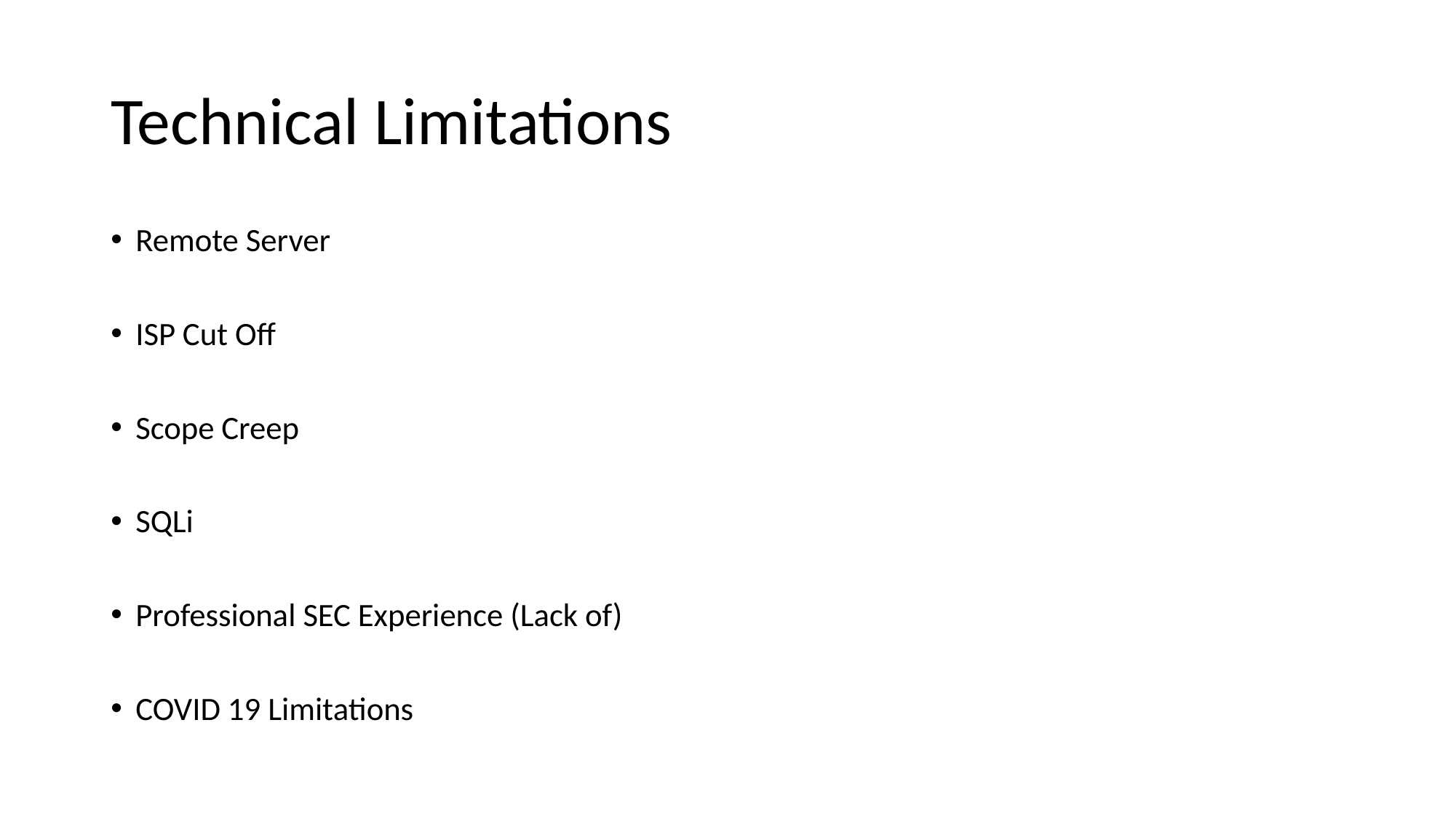

# Technical Limitations
Remote Server

ISP Cut Off

Scope Creep

SQLi

Professional SEC Experience (Lack of)

COVID 19 Limitations